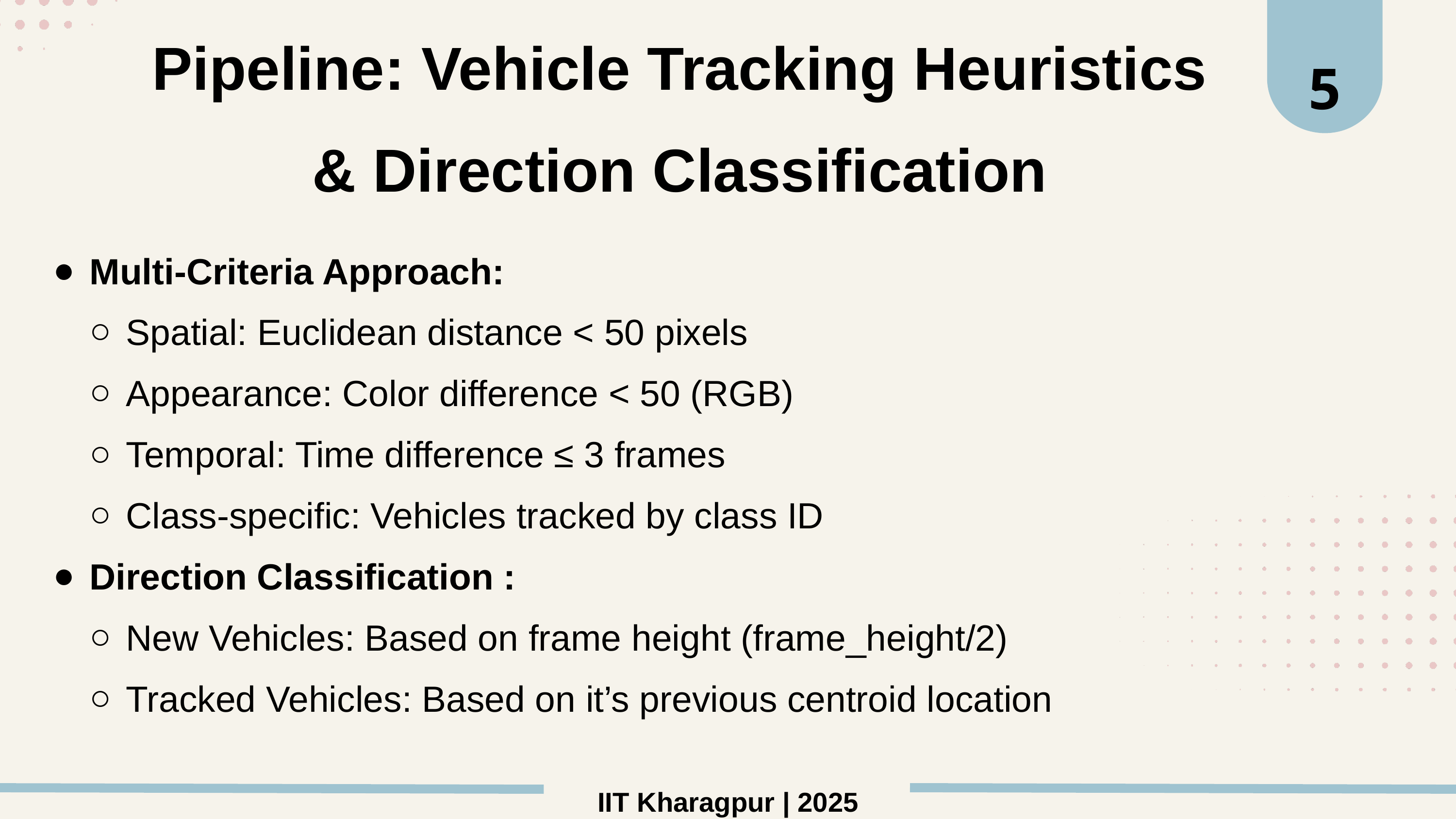

Pipeline: Vehicle Tracking Heuristics
& Direction Classification

5

Multi-Criteria Approach:
Spatial: Euclidean distance < 50 pixels
Appearance: Color difference < 50 (RGB)
Temporal: Time difference ≤ 3 frames
Class-specific: Vehicles tracked by class ID
Direction Classification :
New Vehicles: Based on frame height (frame_height/2)
Tracked Vehicles: Based on it’s previous centroid location

IIT Kharagpur | 2025